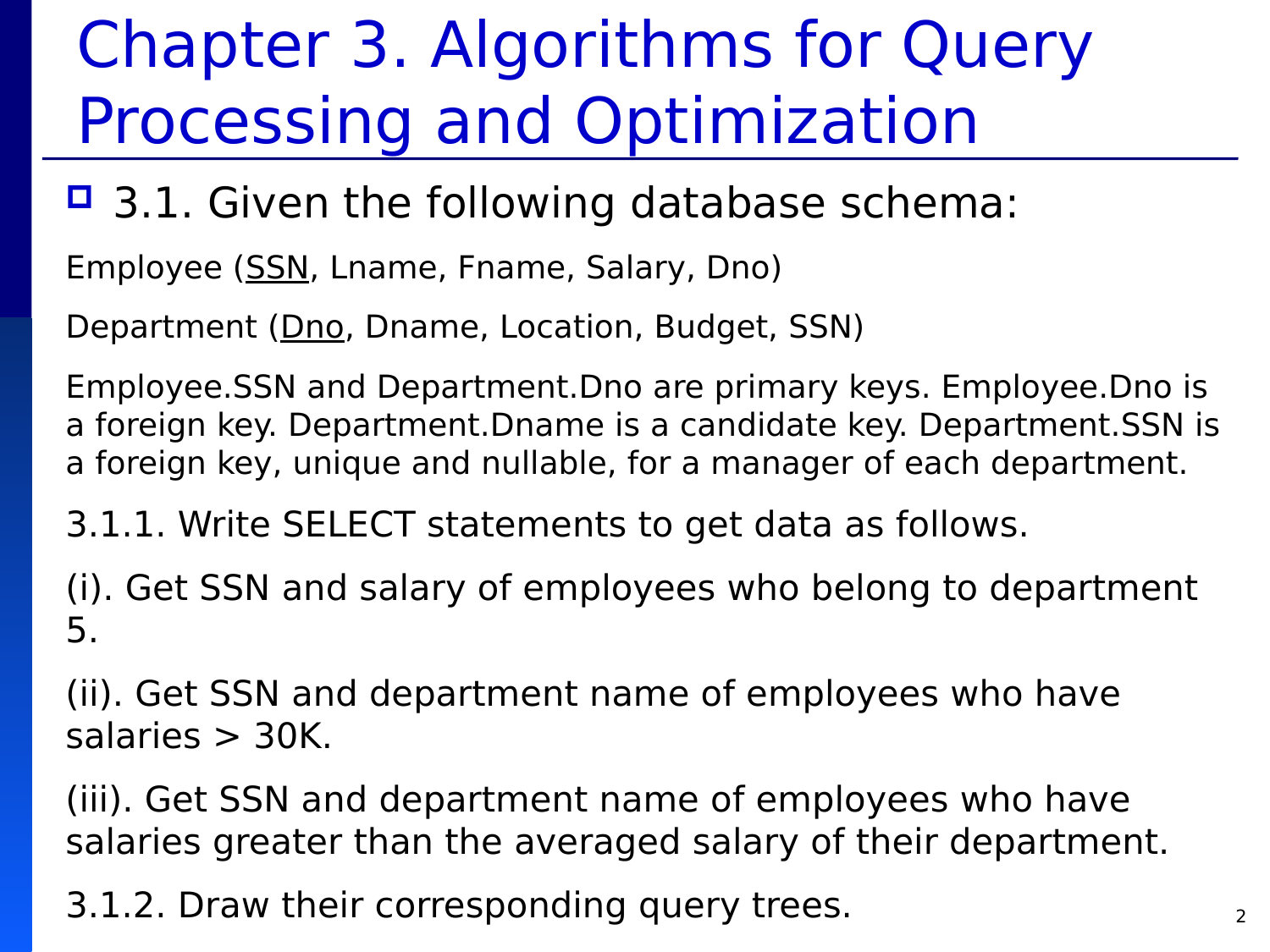

# Chapter 3. Algorithms for Query Processing and Optimization
3.1. Given the following database schema:
Employee (SSN, Lname, Fname, Salary, Dno)
Department (Dno, Dname, Location, Budget, SSN)
Employee.SSN and Department.Dno are primary keys. Employee.Dno is a foreign key. Department.Dname is a candidate key. Department.SSN is a foreign key, unique and nullable, for a manager of each department.
3.1.1. Write SELECT statements to get data as follows.
(i). Get SSN and salary of employees who belong to department 5.
(ii). Get SSN and department name of employees who have salaries > 30K.
(iii). Get SSN and department name of employees who have salaries greater than the averaged salary of their department.
3.1.2. Draw their corresponding query trees.
2